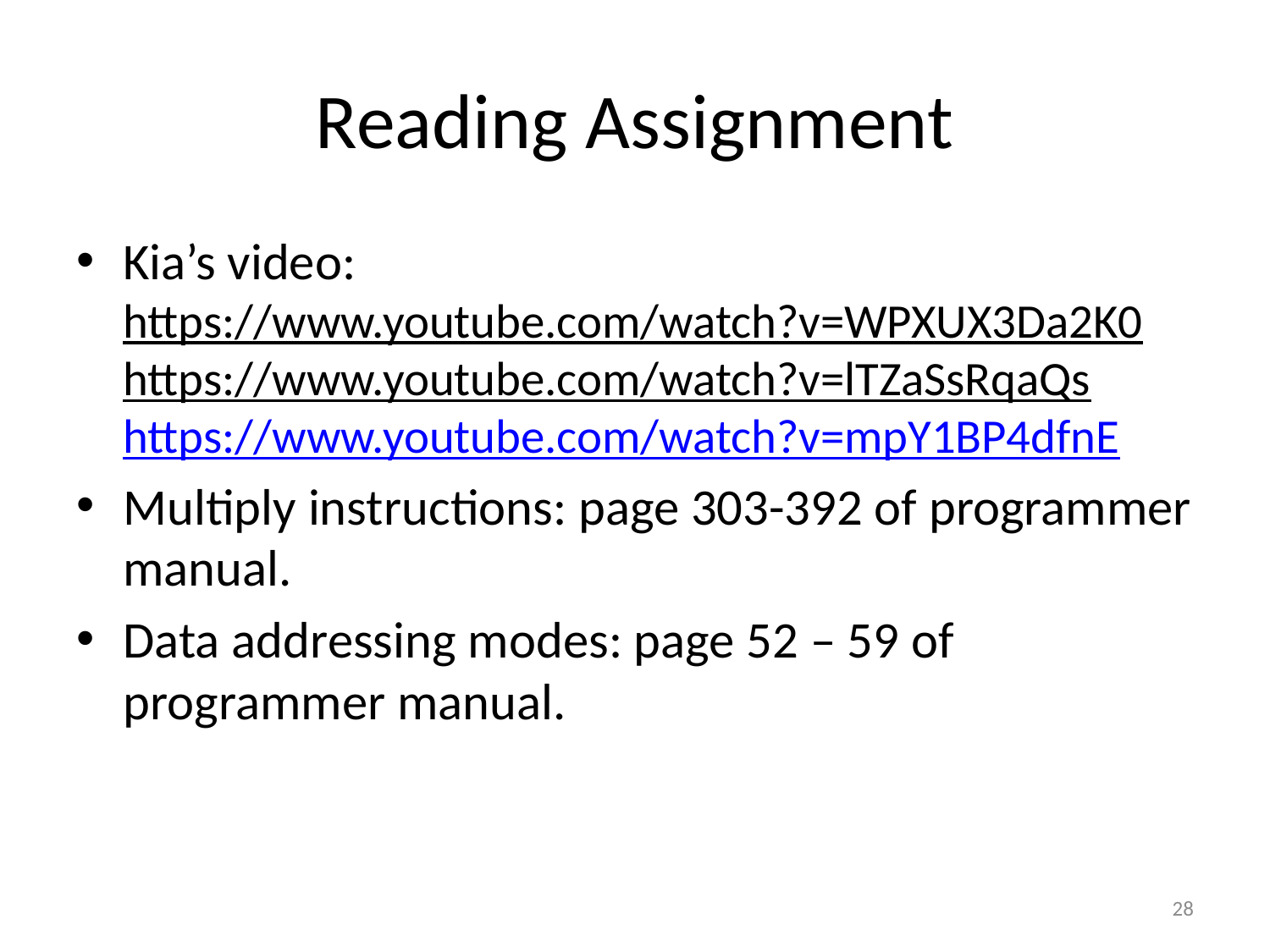

# Reading Assignment
Kia’s video:
https://www.youtube.com/watch?v=WPXUX3Da2K0
https://www.youtube.com/watch?v=lTZaSsRqaQs
https://www.youtube.com/watch?v=mpY1BP4dfnE
Multiply instructions: page 303-392 of programmer manual.
Data addressing modes: page 52 – 59 of programmer manual.
28